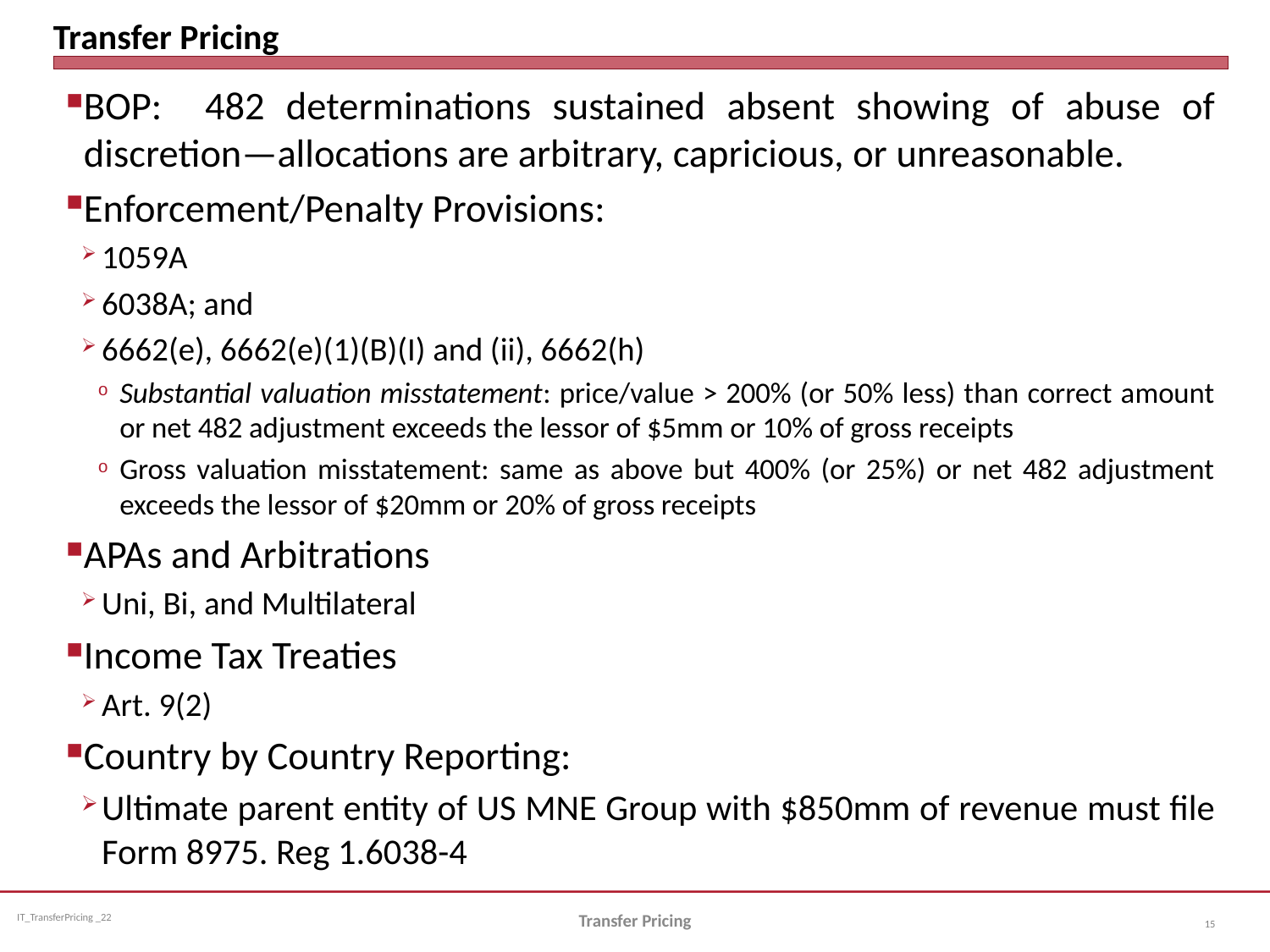

# Transfer Pricing
BOP:  482 determinations sustained absent showing of abuse of discretion—allocations are arbitrary, capricious, or unreasonable.
Enforcement/Penalty Provisions:
1059A
6038A; and
6662(e), 6662(e)(1)(B)(I) and (ii), 6662(h)
Substantial valuation misstatement: price/value > 200% (or 50% less) than correct amount or net 482 adjustment exceeds the lessor of $5mm or 10% of gross receipts
Gross valuation misstatement: same as above but 400% (or 25%) or net 482 adjustment exceeds the lessor of $20mm or 20% of gross receipts
APAs and Arbitrations
Uni, Bi, and Multilateral
Income Tax Treaties
Art. 9(2)
Country by Country Reporting:
Ultimate parent entity of US MNE Group with $850mm of revenue must file Form 8975. Reg 1.6038-4
Transfer Pricing
15